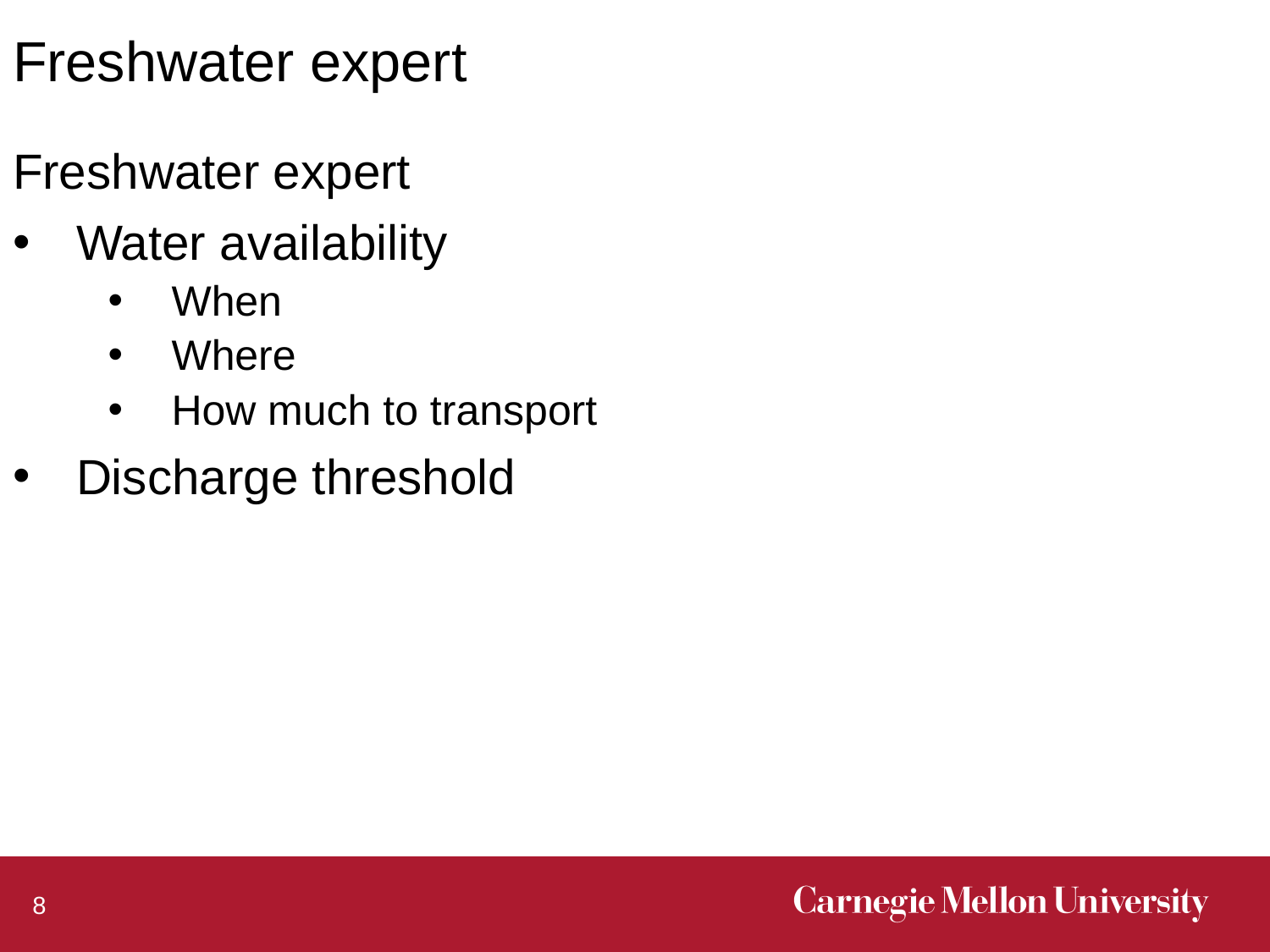

# Freshwater expert
Freshwater expert
Water availability
When
Where
How much to transport
Discharge threshold

8